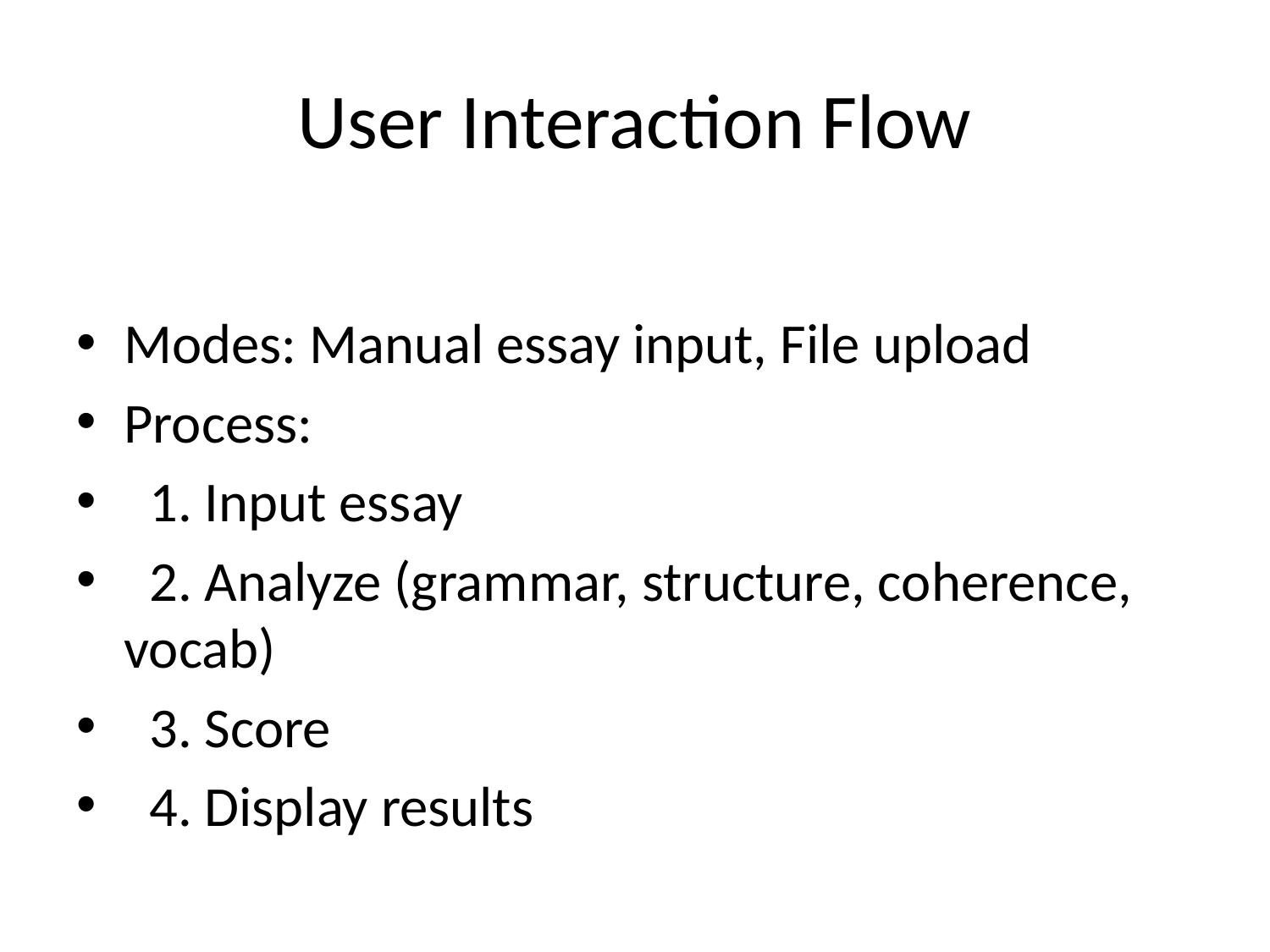

# User Interaction Flow

Modes: Manual essay input, File upload
Process:
  1. Input essay
  2. Analyze (grammar, structure, coherence, vocab)
  3. Score
  4. Display results